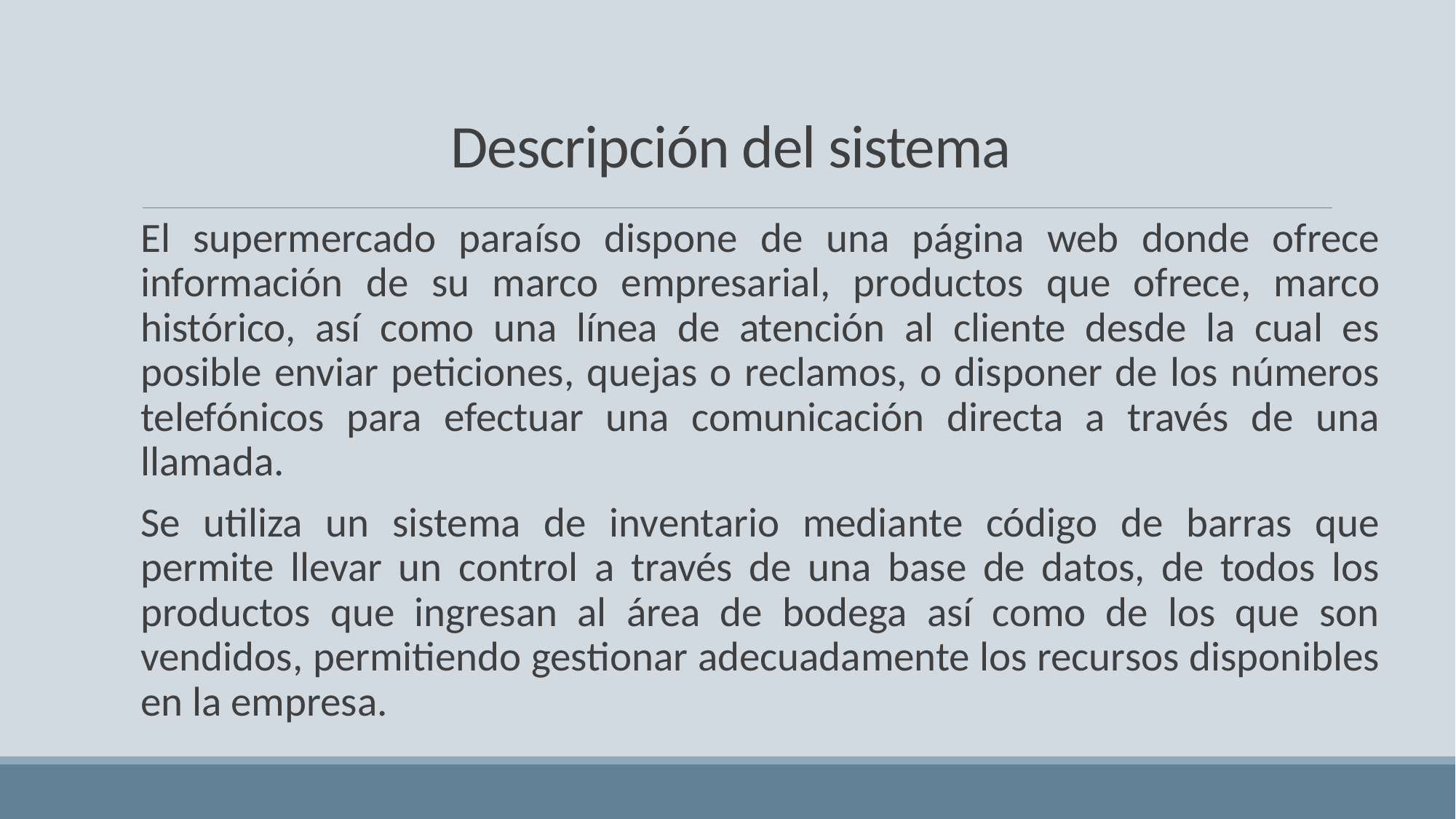

# Descripción del sistema
El supermercado paraíso dispone de una página web donde ofrece información de su marco empresarial, productos que ofrece, marco histórico, así como una línea de atención al cliente desde la cual es posible enviar peticiones, quejas o reclamos, o disponer de los números telefónicos para efectuar una comunicación directa a través de una llamada.
Se utiliza un sistema de inventario mediante código de barras que permite llevar un control a través de una base de datos, de todos los productos que ingresan al área de bodega así como de los que son vendidos, permitiendo gestionar adecuadamente los recursos disponibles en la empresa.